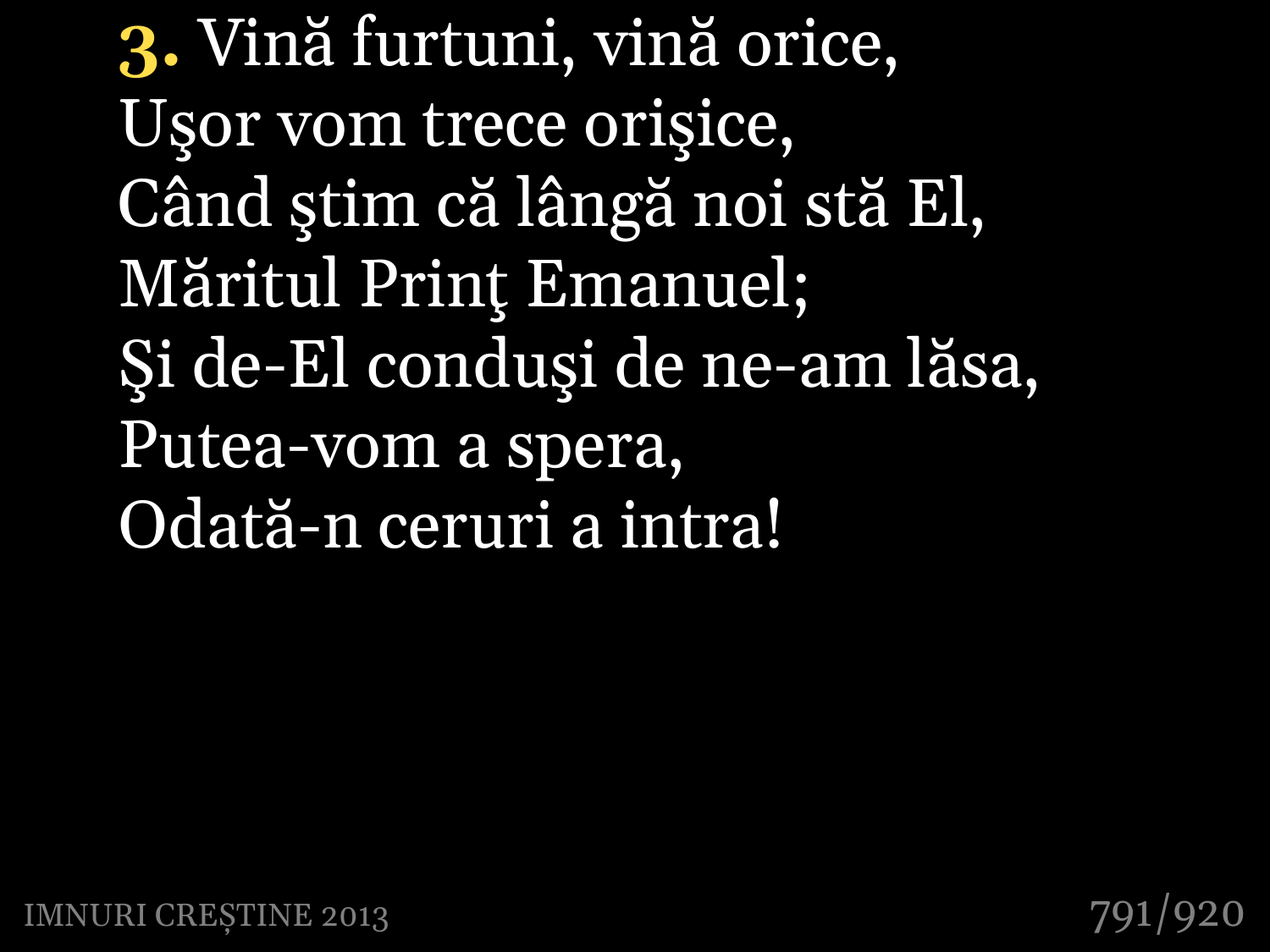

3. Vină furtuni, vină orice,
Uşor vom trece orişice,
Când ştim că lângă noi stă El,
Măritul Prinţ Emanuel;
Şi de-El conduşi de ne-am lăsa,
Putea-vom a spera,
Odată-n ceruri a intra!
791/920
IMNURI CREȘTINE 2013